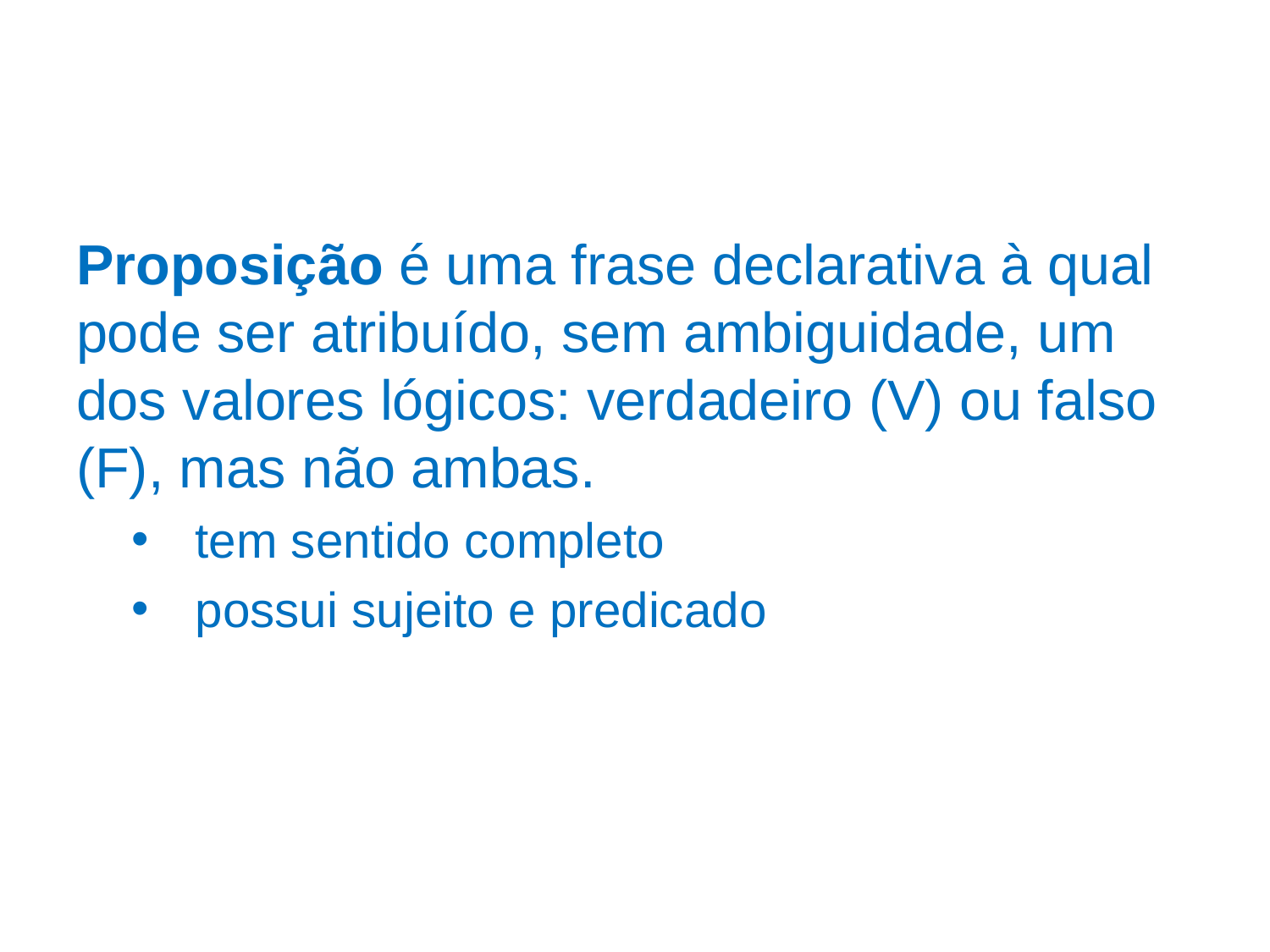

Proposição é uma frase declarativa à qual pode ser atribuído, sem ambiguidade, um dos valores lógicos: verdadeiro (V) ou falso (F), mas não ambas.
tem sentido completo
possui sujeito e predicado